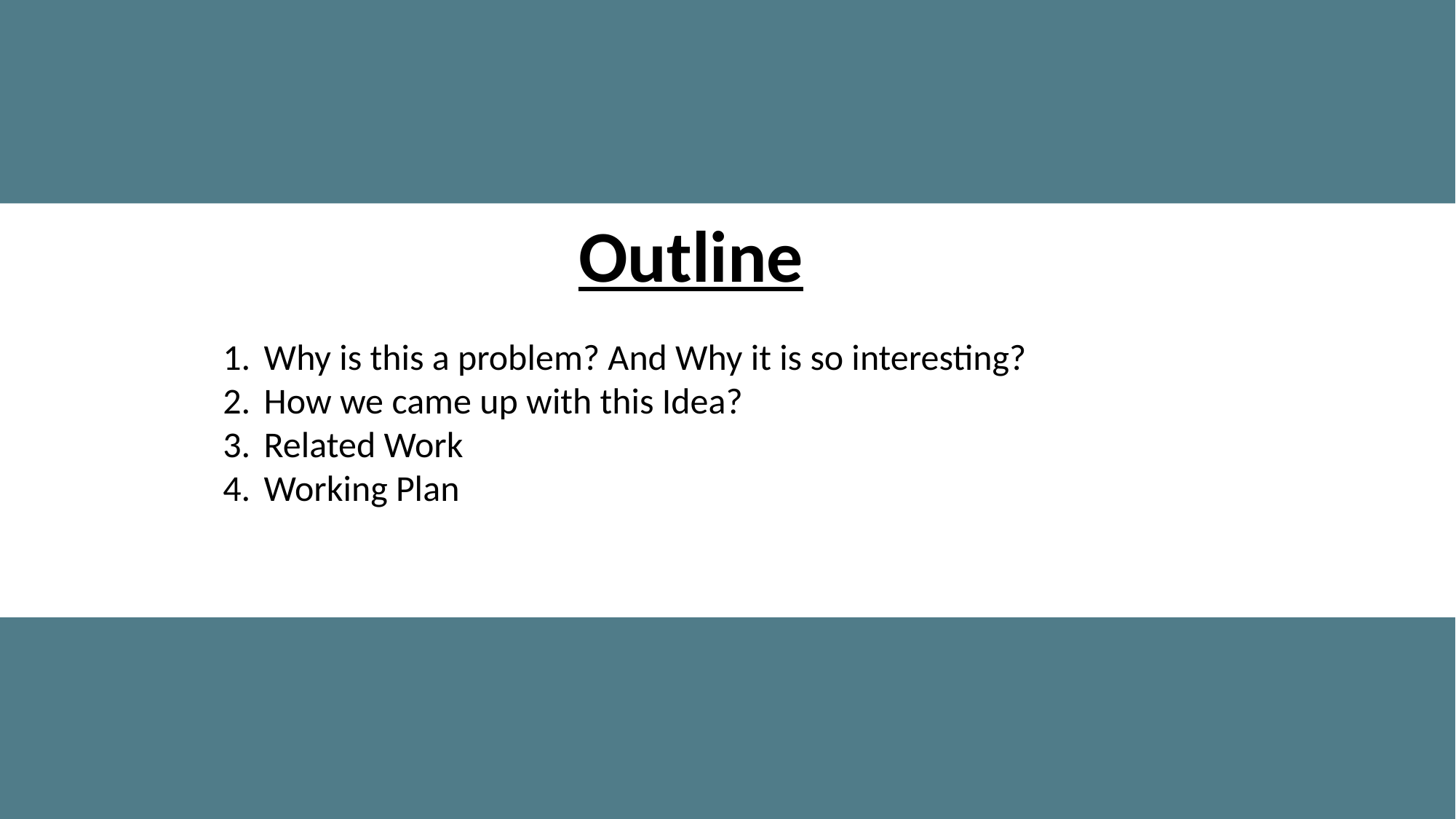

Outline
Why is this a problem? And Why it is so interesting?
How we came up with this Idea?
Related Work
Working Plan